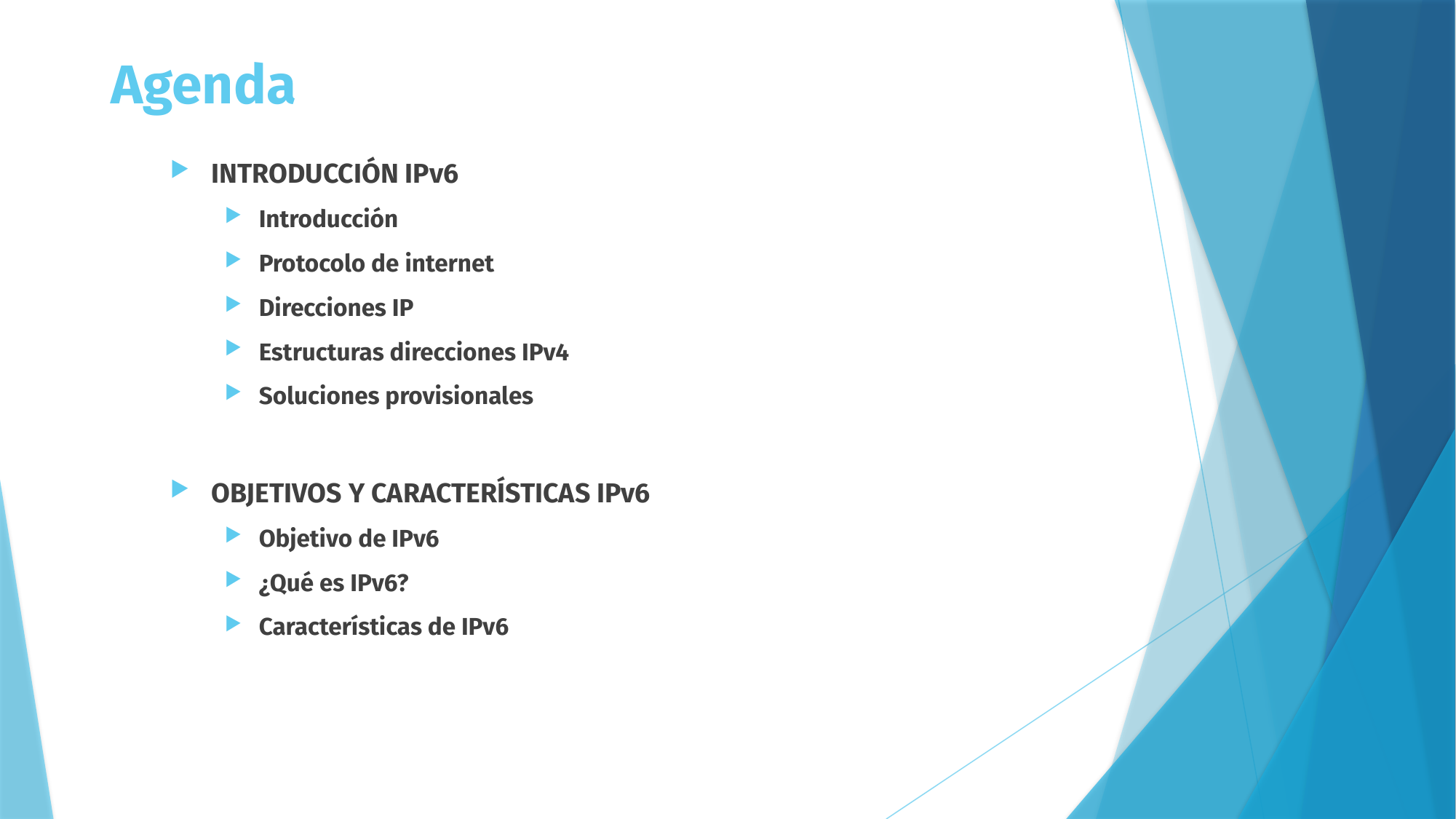

# Agenda
INTRODUCCIÓN IPv6
Introducción
Protocolo de internet
Direcciones IP
Estructuras direcciones IPv4
Soluciones provisionales

OBJETIVOS Y CARACTERÍSTICAS IPv6
Objetivo de IPv6
¿Qué es IPv6?
Características de IPv6